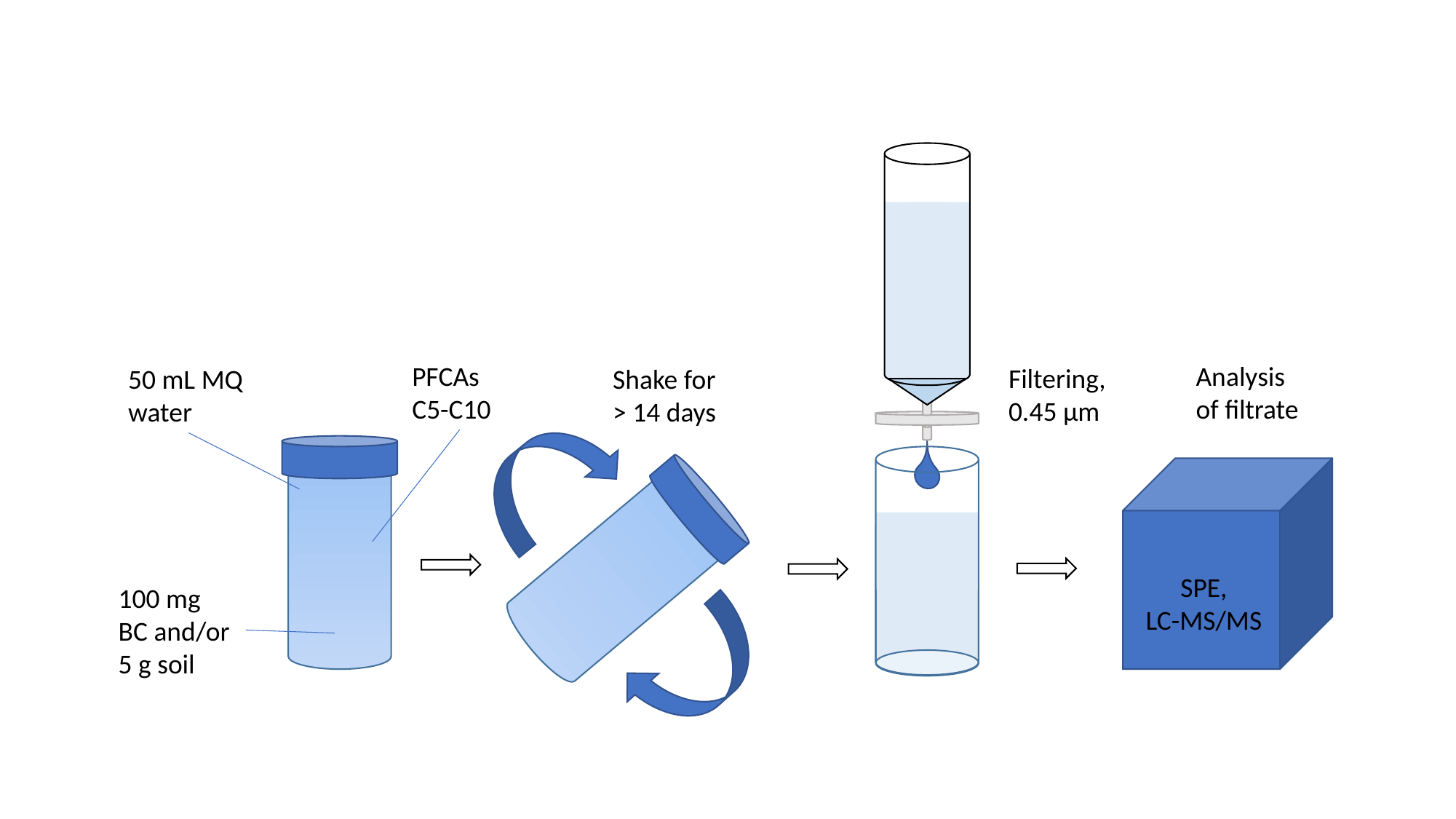

Analysis of filtrate
PFCAs C5-C10
Filtering, 0.45 µm
50 mL MQ water
Shake for > 14 days

SPE,
LC-MS/MS
100 mg BC and/or 5 g soil